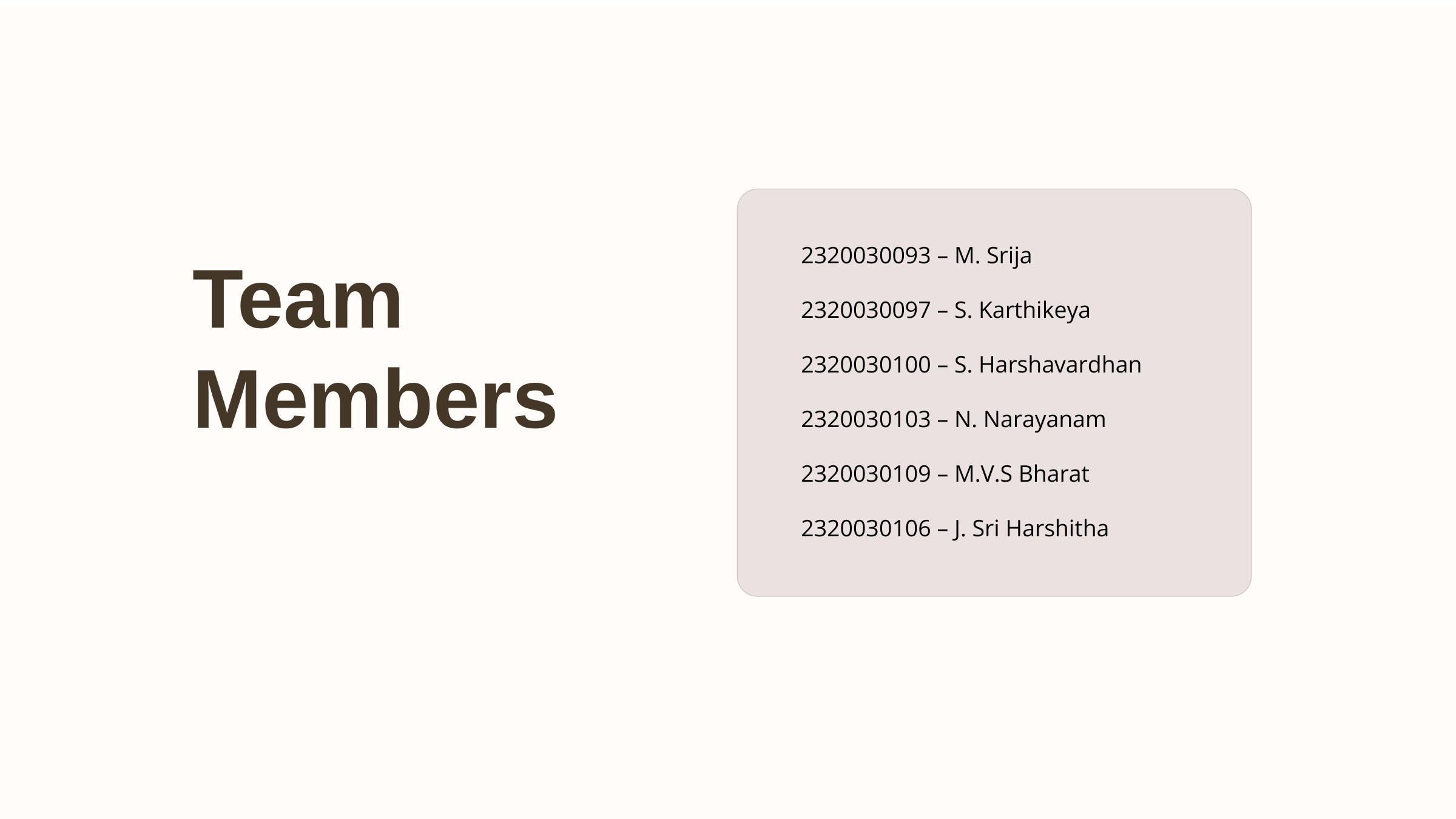

2320030093 – M. Srija

2320030097 – S. Karthikeya

2320030100 – S. Harshavardhan

2320030103 – N. Narayanam

2320030109 – M.V.S Bharat

2320030106 – J. Sri Harshitha

Team Members